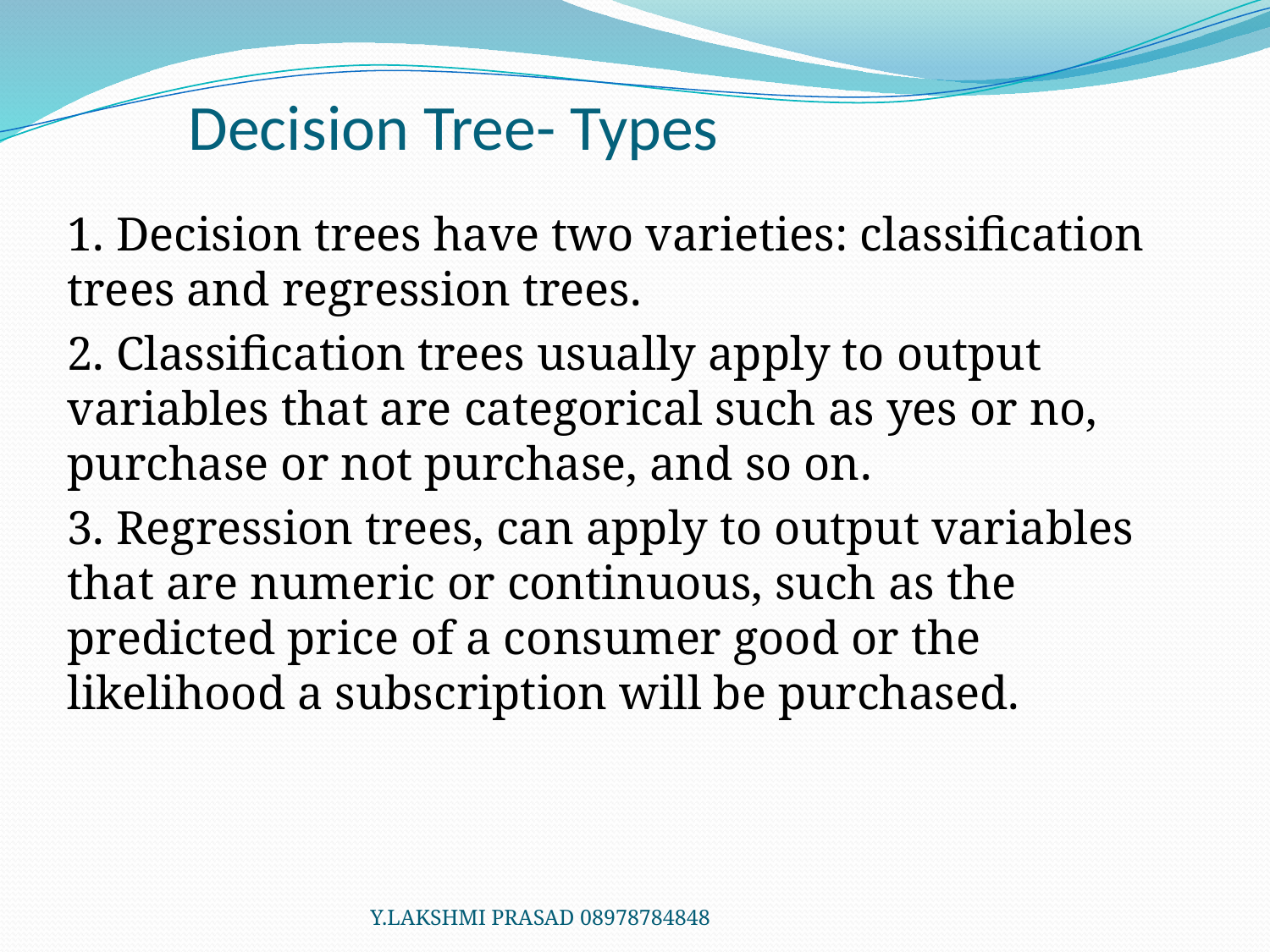

# Decision Tree- Types
1. Decision trees have two varieties: classification trees and regression trees.
2. Classification trees usually apply to output variables that are categorical such as yes or no, purchase or not purchase, and so on.
3. Regression trees, can apply to output variables that are numeric or continuous, such as the predicted price of a consumer good or the likelihood a subscription will be purchased.

Y.LAKSHMI PRASAD 08978784848